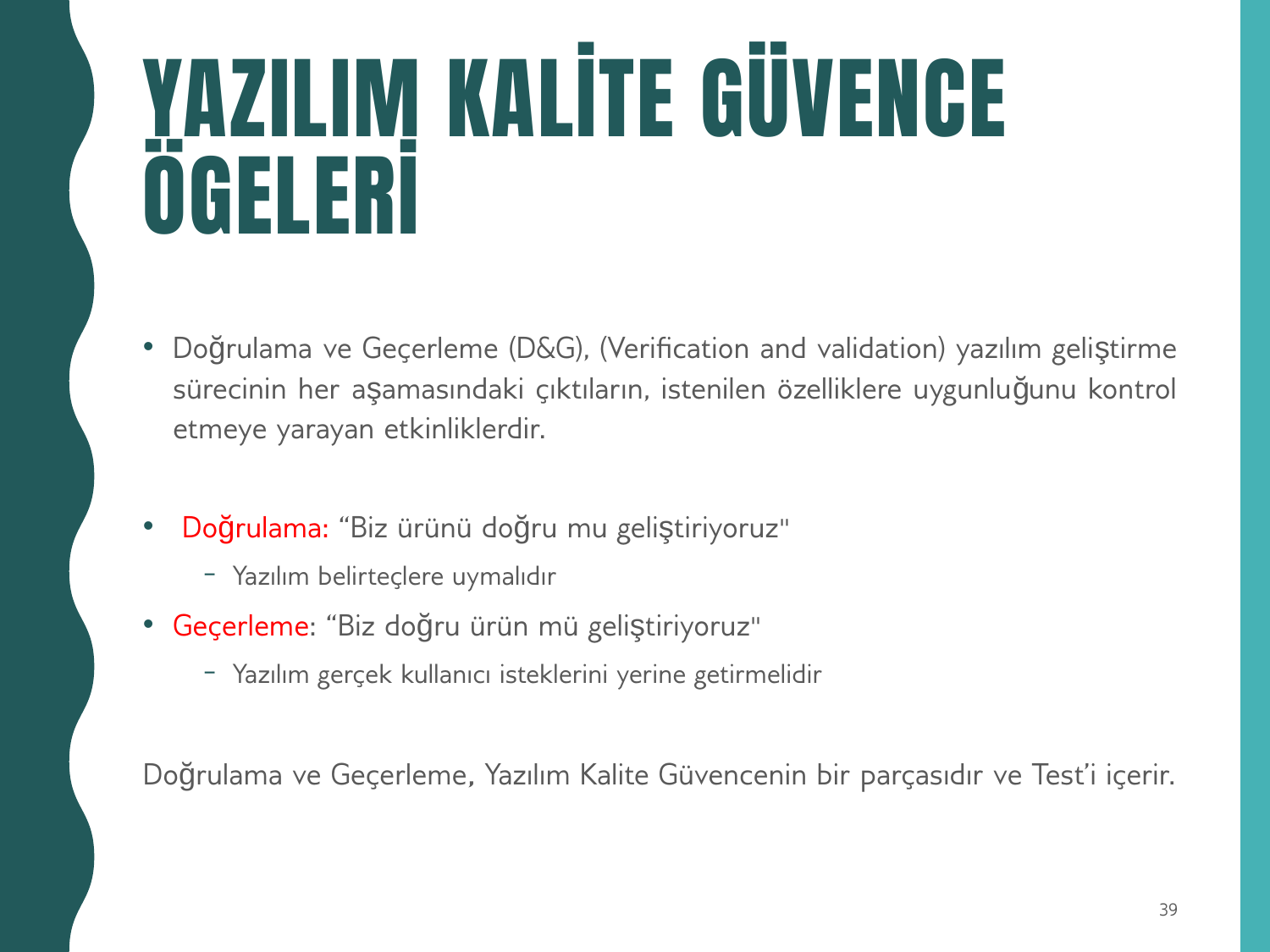

# Yazılım Kalite Güvence Ögeleri
Doğrulama ve Geçerleme (D&G), (Verification and validation) yazılım geliştirme sürecinin her aşamasındaki çıktıların, istenilen özelliklere uygunluğunu kontrol etmeye yarayan etkinliklerdir.

 Doğrulama: “Biz ürünü doğru mu geliştiriyoruz"
Yazılım belirteçlere uymalıdır
Geçerleme: “Biz doğru ürün mü geliştiriyoruz"
Yazılım gerçek kullanıcı isteklerini yerine getirmelidir

Doğrulama ve Geçerleme, Yazılım Kalite Güvencenin bir parçasıdır ve Test’i içerir.
39